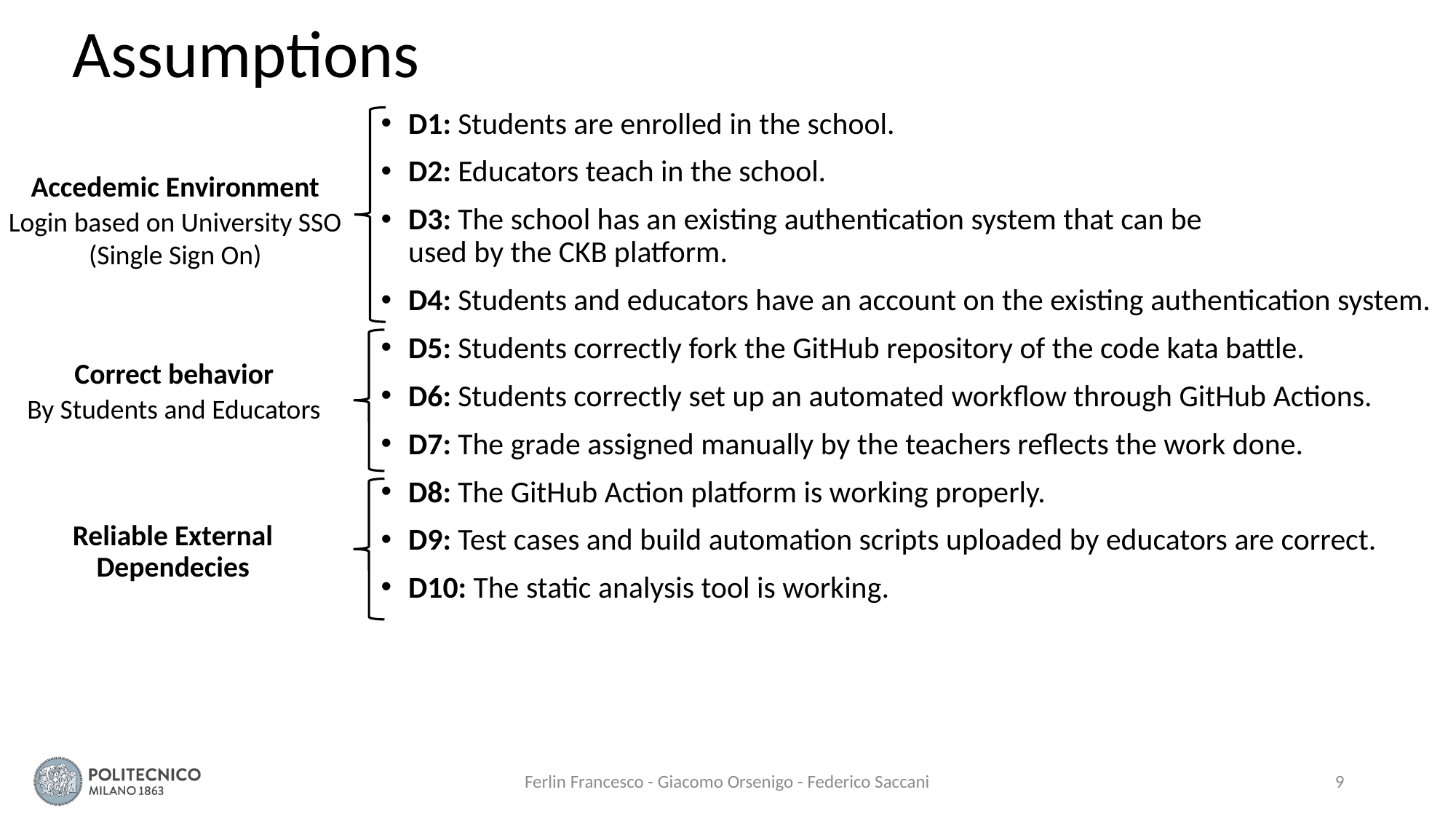

# Assumptions
D1: Students are enrolled in the school.
D2: Educators teach in the school.
D3: The school has an existing authentication system that can be
used by the CKB platform.
D4: Students and educators have an account on the existing authentication system.
D5: Students correctly fork the GitHub repository of the code kata battle.
D6: Students correctly set up an automated workflow through GitHub Actions.
D7: The grade assigned manually by the teachers reflects the work done.
D8: The GitHub Action platform is working properly.
D9: Test cases and build automation scripts uploaded by educators are correct.
D10: The static analysis tool is working.

Accedemic Environment
Login based on University SSO
(Single Sign On)

Correct behavior
By Students and Educators

Reliable External Dependecies
Ferlin Francesco - Giacomo Orsenigo - Federico Saccani
9